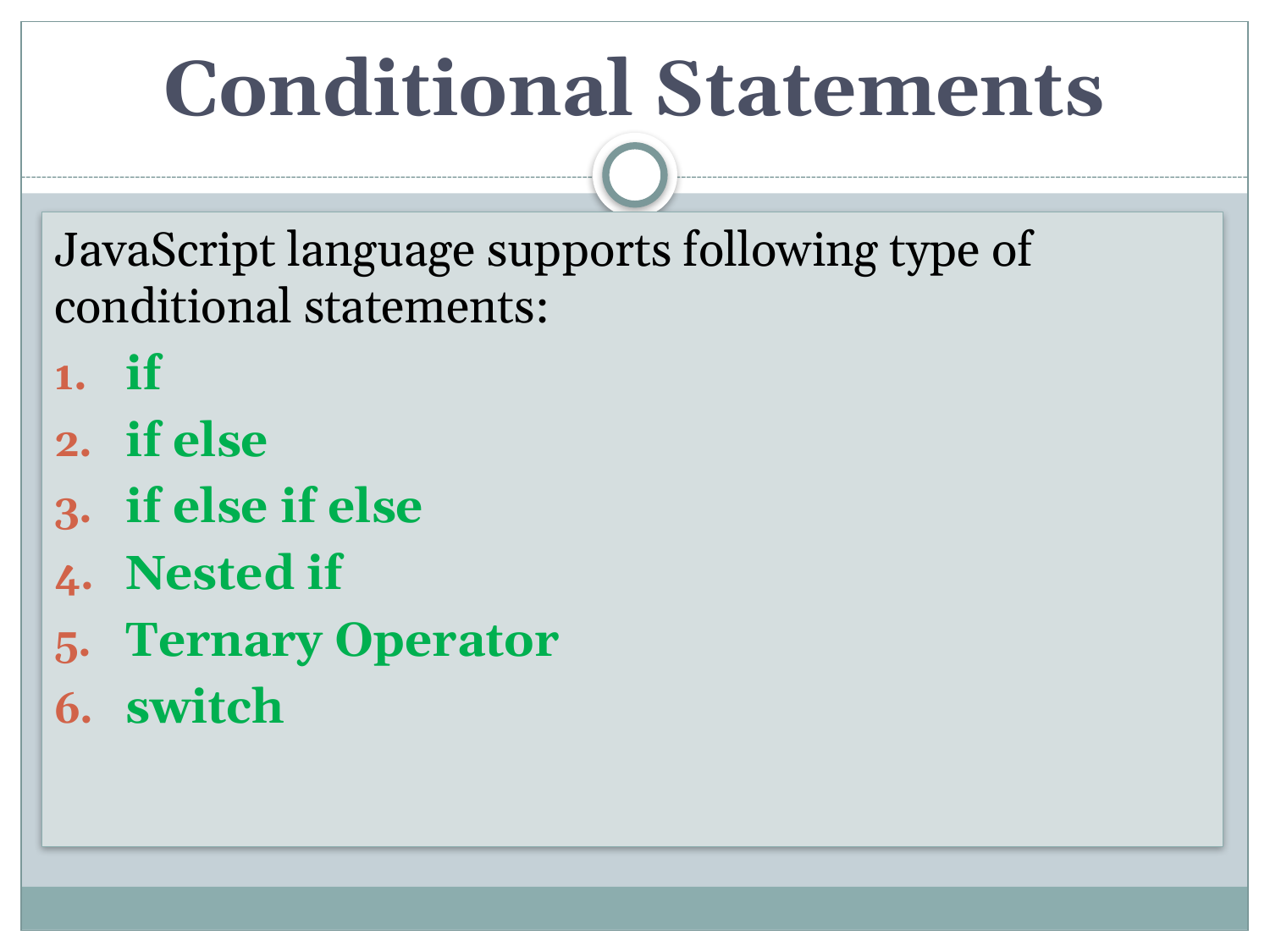

# Conditional Statements
JavaScript language supports following type of conditional statements:
if
if else
if else if else
Nested if
Ternary Operator
switch